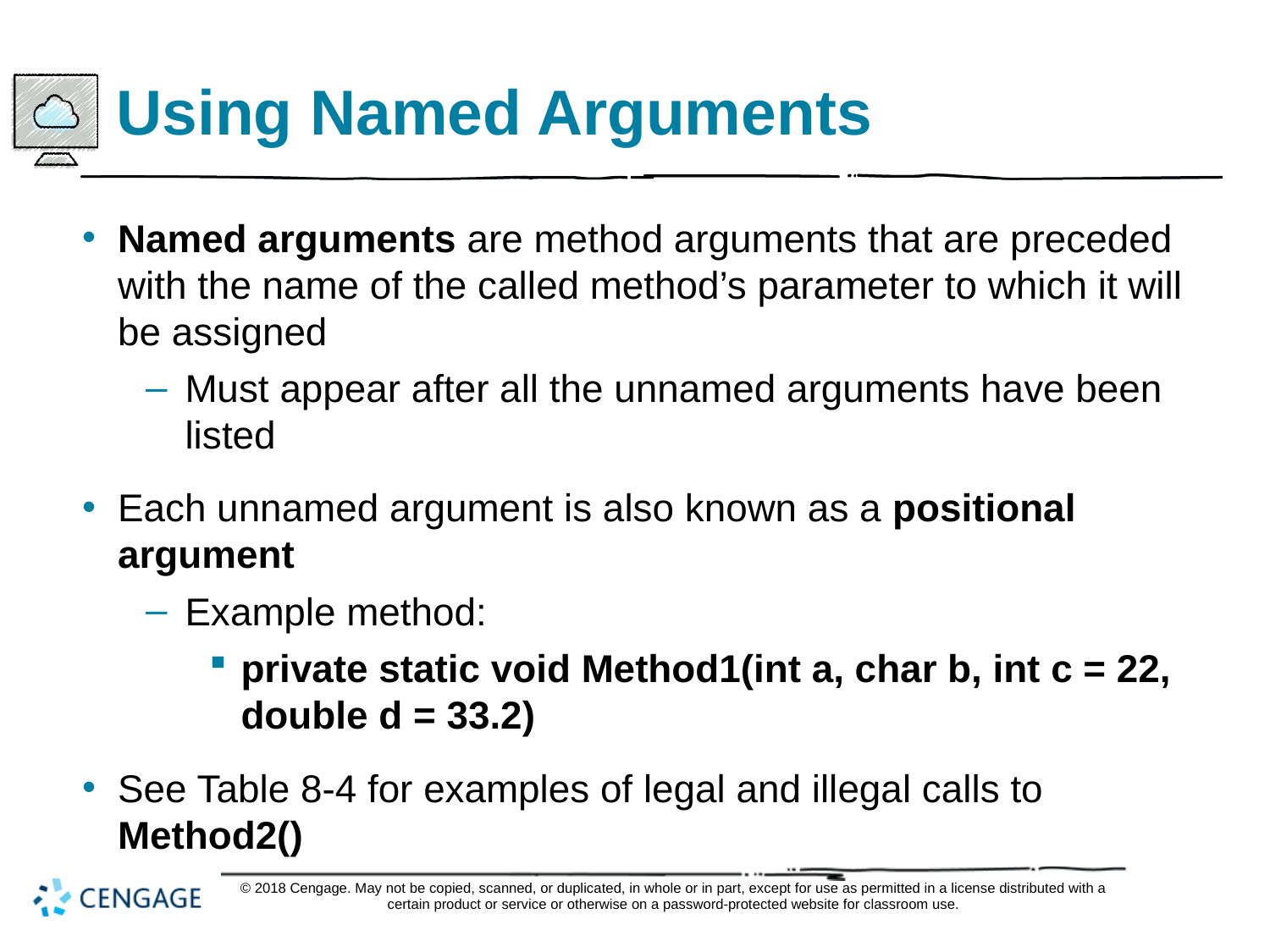

# Using Named Arguments
Named arguments are method arguments that are preceded with the name of the called method’s parameter to which it will be assigned
Must appear after all the unnamed arguments have been listed
Each unnamed argument is also known as a positional argument
Example method:
private static void Method1(int a, char b, int c = 22, double d = 33.2)
See Table 8-4 for examples of legal and illegal calls to Method2()
© 2018 Cengage. May not be copied, scanned, or duplicated, in whole or in part, except for use as permitted in a license distributed with a certain product or service or otherwise on a password-protected website for classroom use.